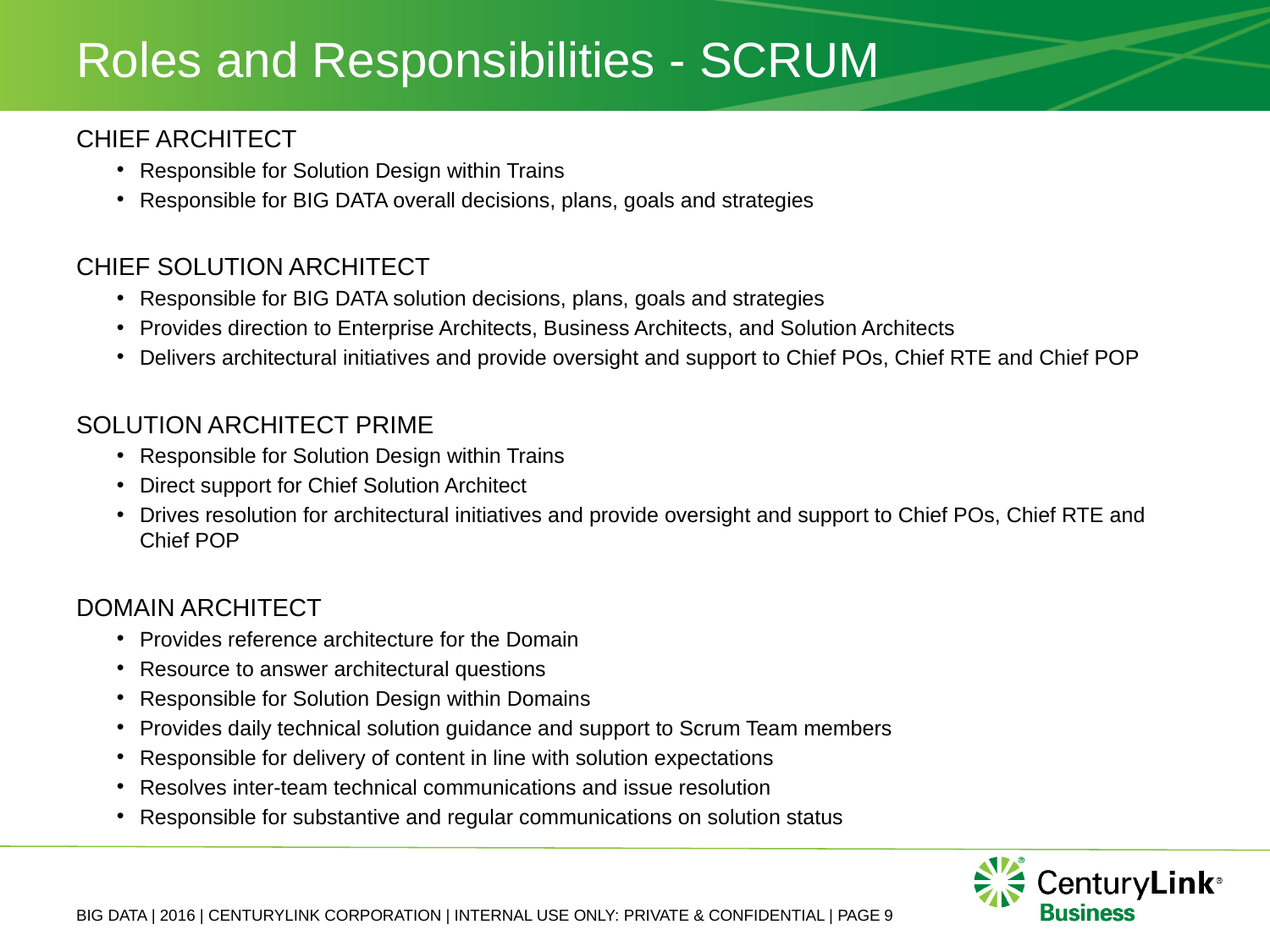

# Roles and Responsibilities - SCRUM
CHIEF ARCHITECT
Responsible for Solution Design within Trains
Responsible for BIG DATA overall decisions, plans, goals and strategies

CHIEF SOLUTION ARCHITECT
Responsible for BIG DATA solution decisions, plans, goals and strategies
Provides direction to Enterprise Architects, Business Architects, and Solution Architects
Delivers architectural initiatives and provide oversight and support to Chief POs, Chief RTE and Chief POP

SOLUTION ARCHITECT PRIME
Responsible for Solution Design within Trains
Direct support for Chief Solution Architect
Drives resolution for architectural initiatives and provide oversight and support to Chief POs, Chief RTE and Chief POP

DOMAIN ARCHITECT
Provides reference architecture for the Domain
Resource to answer architectural questions
Responsible for Solution Design within Domains
Provides daily technical solution guidance and support to Scrum Team members
Responsible for delivery of content in line with solution expectations
Resolves inter-team technical communications and issue resolution
Responsible for substantive and regular communications on solution status

BIG DATA | 2016 | CENTURYLINK CORPORATION | INTERNAL USE ONLY: PRIVATE & CONFIDENTIAL | PAGE 9